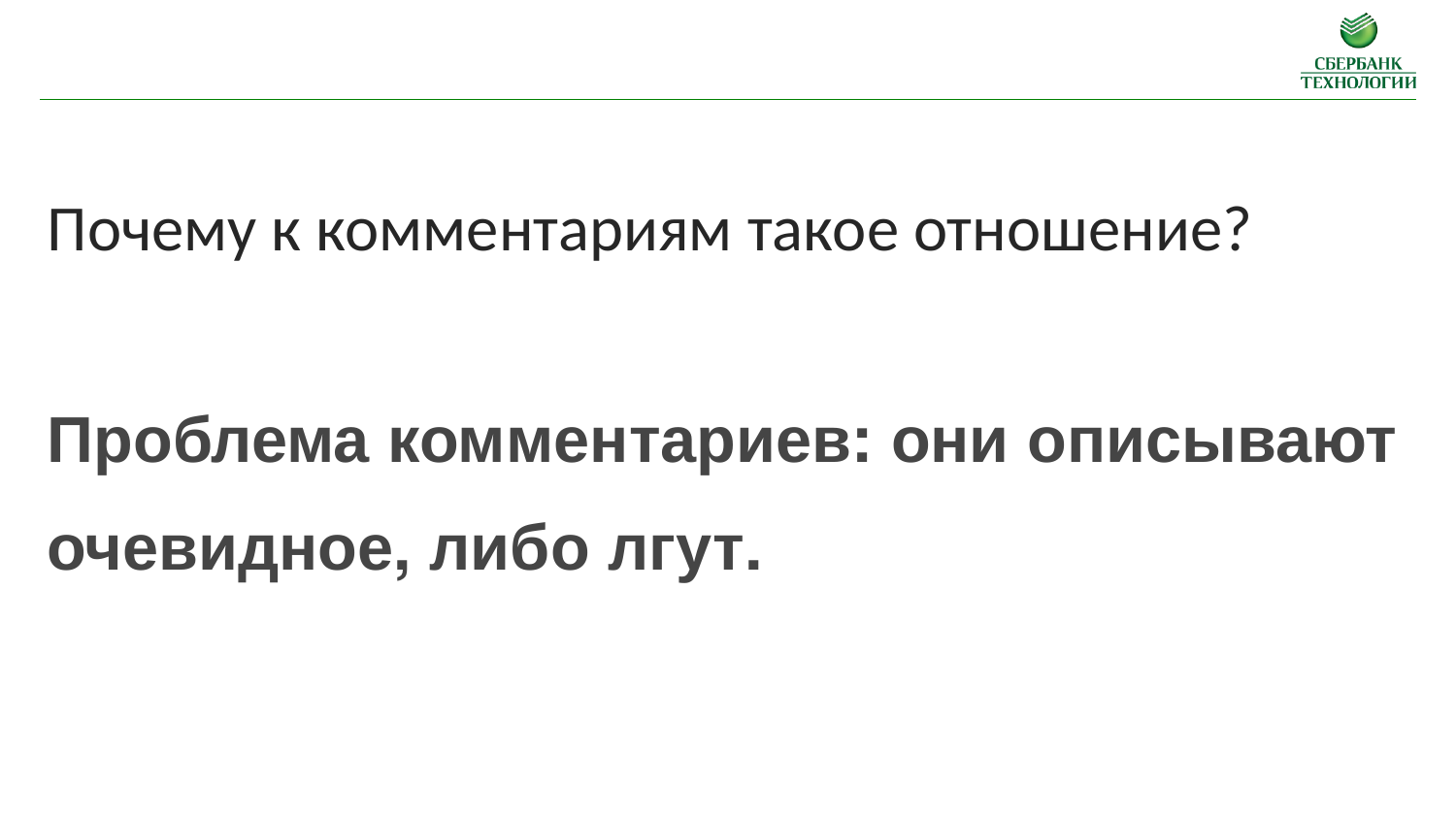

Почему к комментариям такое отношение?

Проблема комментариев: они описывают очевидное, либо лгут.